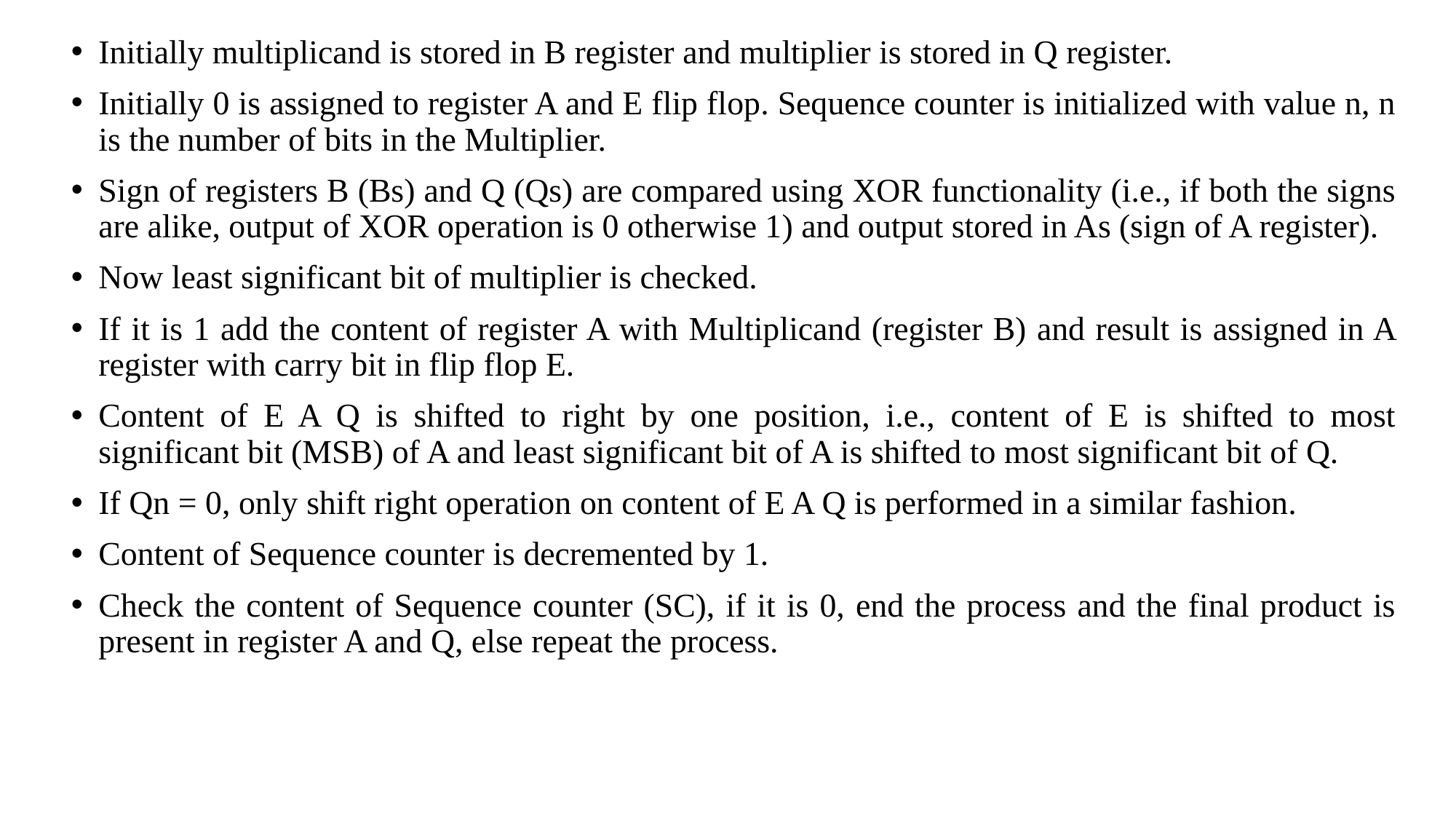

Initially multiplicand is stored in B register and multiplier is stored in Q register.
Initially 0 is assigned to register A and E flip flop. Sequence counter is initialized with value n, n is the number of bits in the Multiplier.
Sign of registers B (Bs) and Q (Qs) are compared using XOR functionality (i.e., if both the signs are alike, output of XOR operation is 0 otherwise 1) and output stored in As (sign of A register).
Now least significant bit of multiplier is checked.
If it is 1 add the content of register A with Multiplicand (register B) and result is assigned in A register with carry bit in flip flop E.
Content of E A Q is shifted to right by one position, i.e., content of E is shifted to most significant bit (MSB) of A and least significant bit of A is shifted to most significant bit of Q.
If Qn = 0, only shift right operation on content of E A Q is performed in a similar fashion.
Content of Sequence counter is decremented by 1.
Check the content of Sequence counter (SC), if it is 0, end the process and the final product is present in register A and Q, else repeat the process.